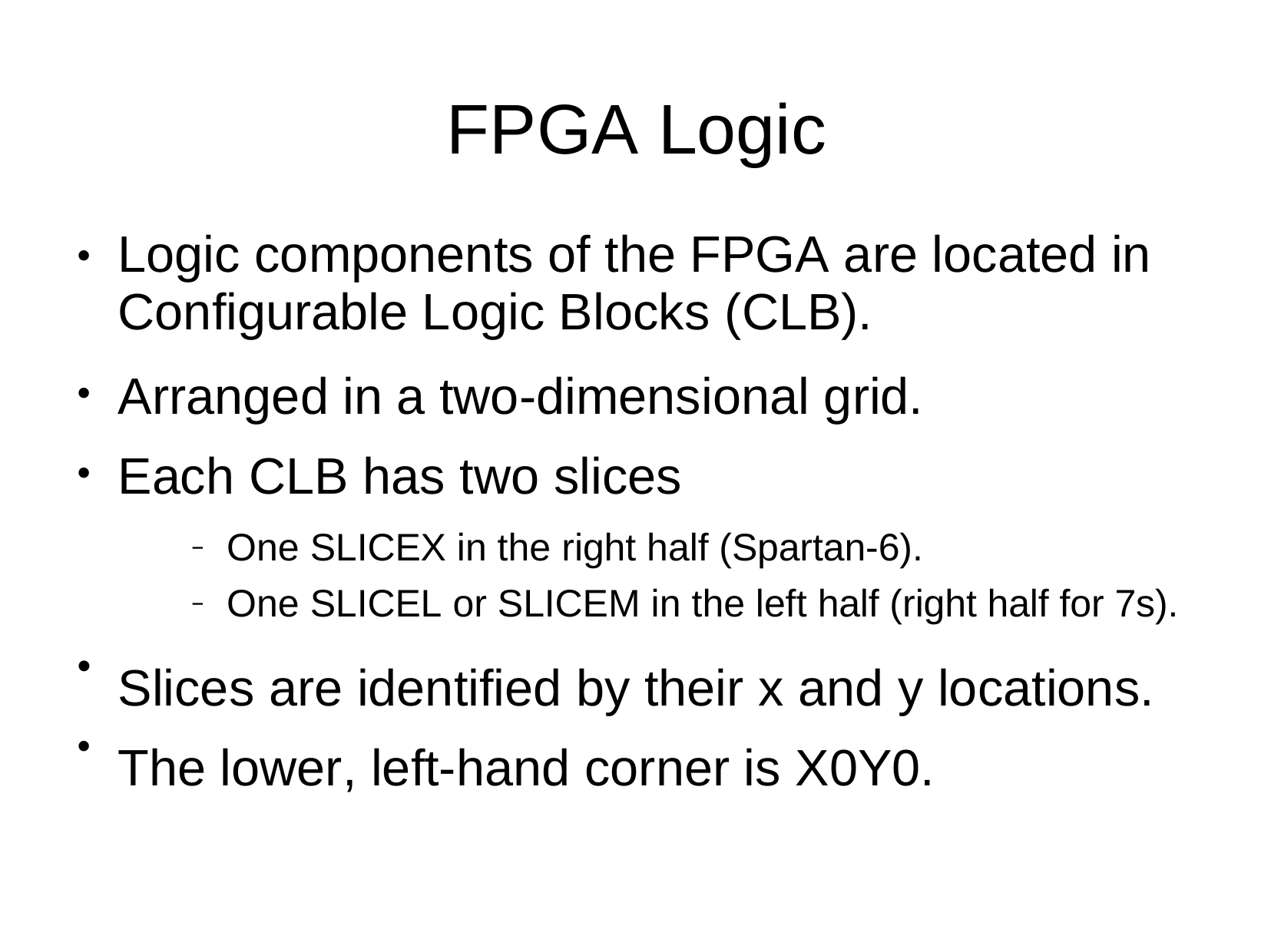

# FPGA Logic
Logic components of the FPGA are located in Configurable Logic Blocks (CLB).
Arranged in a two-dimensional grid. Each CLB has two slices
●
●
●
One SLICEX in the right half (Spartan-6).
One SLICEL or SLICEM in the left half (right half for 7s).
–
–
Slices are identified by their x and y locations. The lower, left-hand corner is X0Y0.
●
●